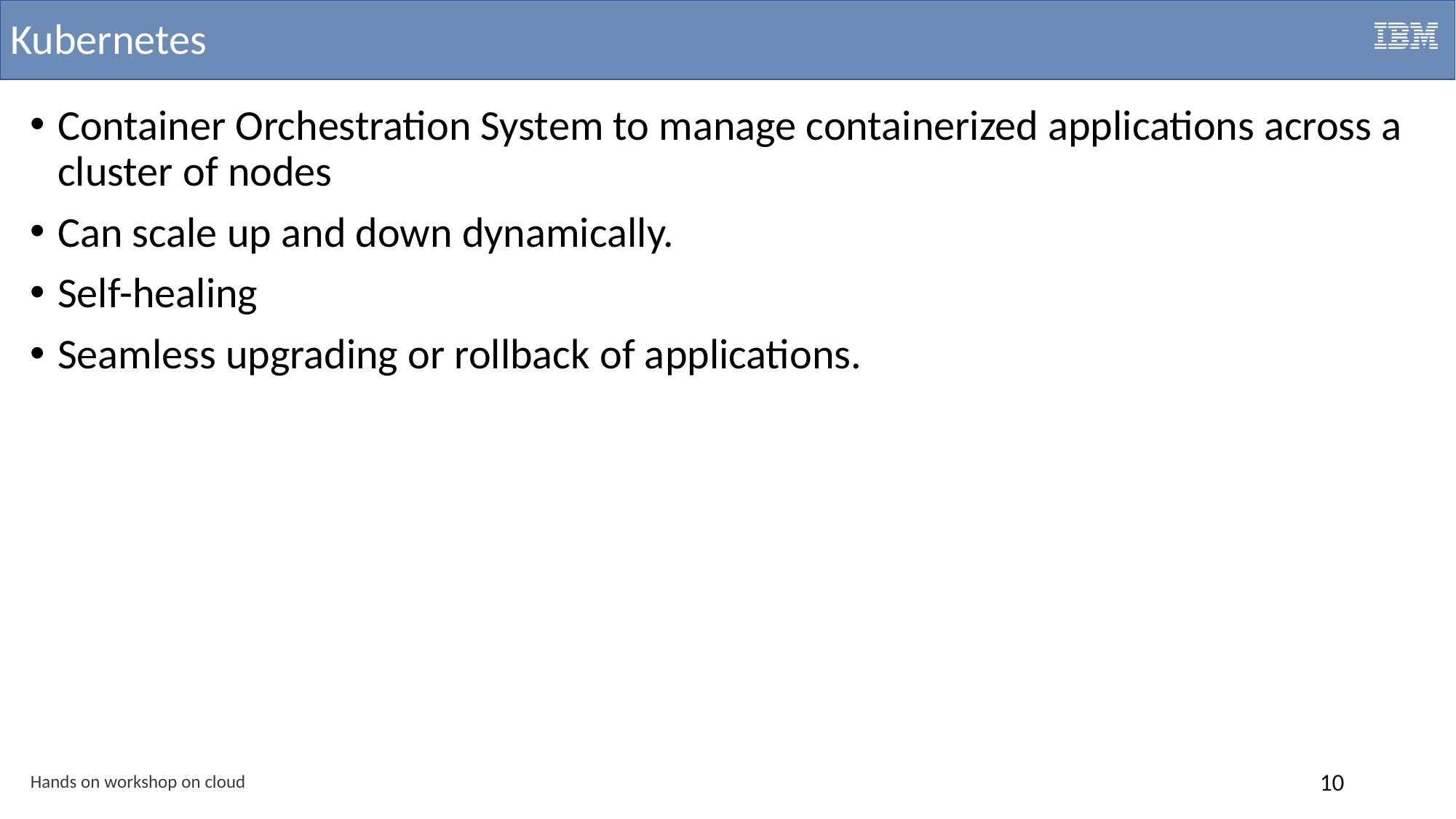

# Kubernetes
Container Orchestration System to manage containerized applications across a cluster of nodes
Can scale up and down dynamically.
Self-healing
Seamless upgrading or rollback of applications.
Hands on workshop on cloud
10